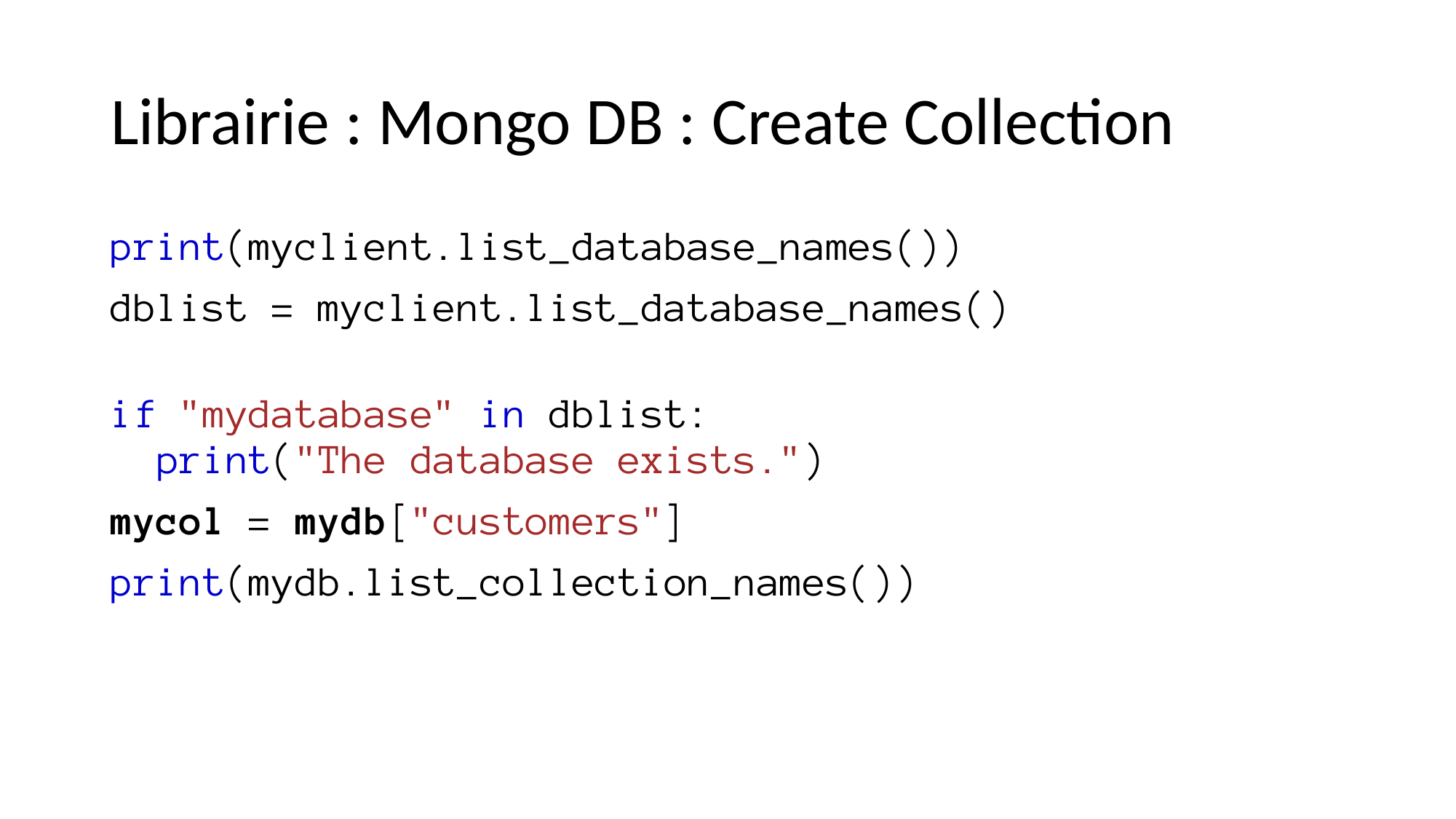

# Librairie : Mongo DB : Create Collection
print(myclient.list_database_names())
dblist = myclient.list_database_names()
if "mydatabase" in dblist:
  print("The database exists.")
mycol = mydb["customers"]
print(mydb.list_collection_names())